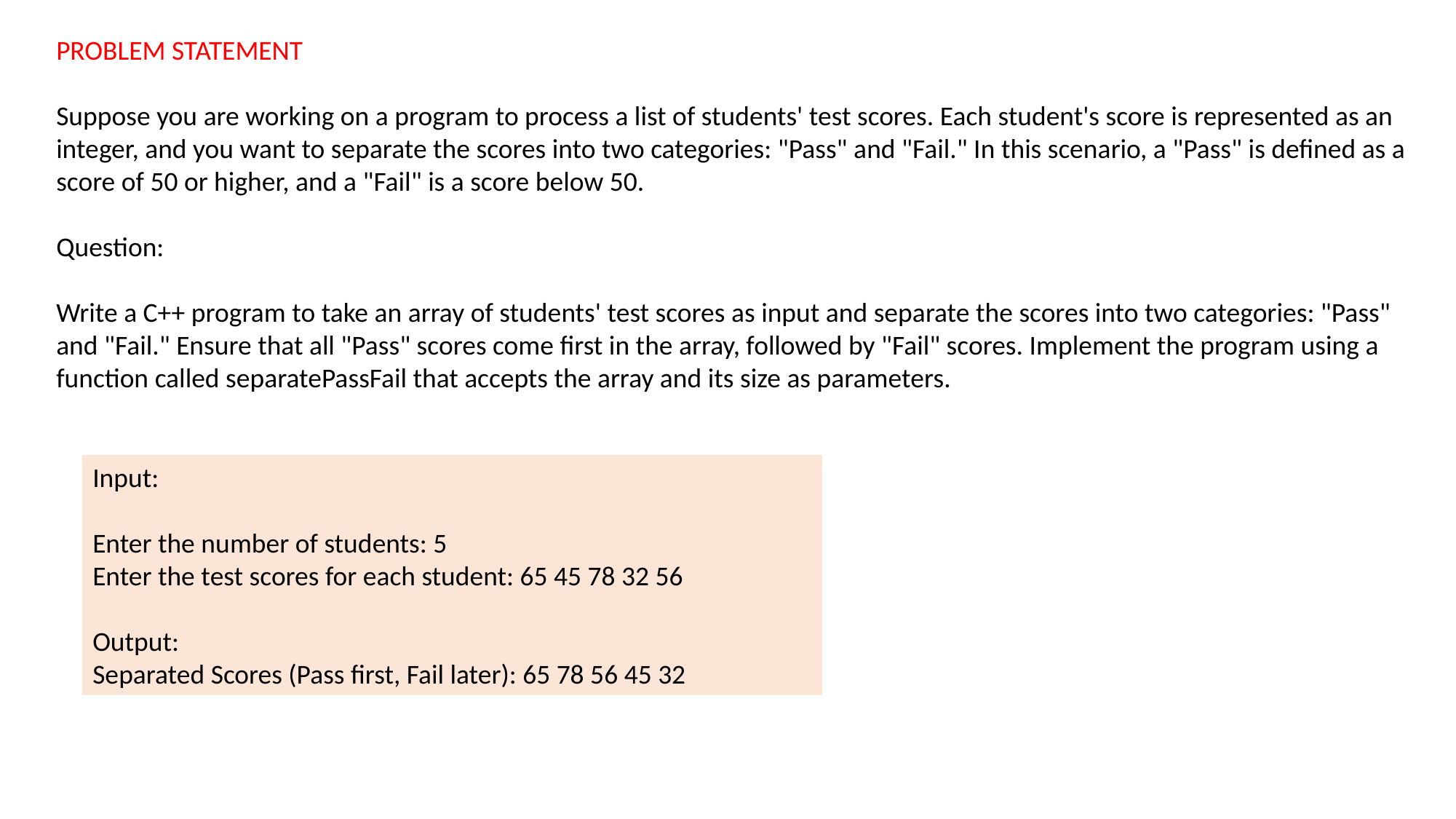

PROBLEM STATEMENT

Suppose you are working on a program to process a list of students' test scores. Each student's score is represented as an integer, and you want to separate the scores into two categories: "Pass" and "Fail." In this scenario, a "Pass" is defined as a score of 50 or higher, and a "Fail" is a score below 50.

Question:

Write a C++ program to take an array of students' test scores as input and separate the scores into two categories: "Pass" and "Fail." Ensure that all "Pass" scores come first in the array, followed by "Fail" scores. Implement the program using a function called separatePassFail that accepts the array and its size as parameters.
Input:

Enter the number of students: 5
Enter the test scores for each student: 65 45 78 32 56

Output:
Separated Scores (Pass first, Fail later): 65 78 56 45 32